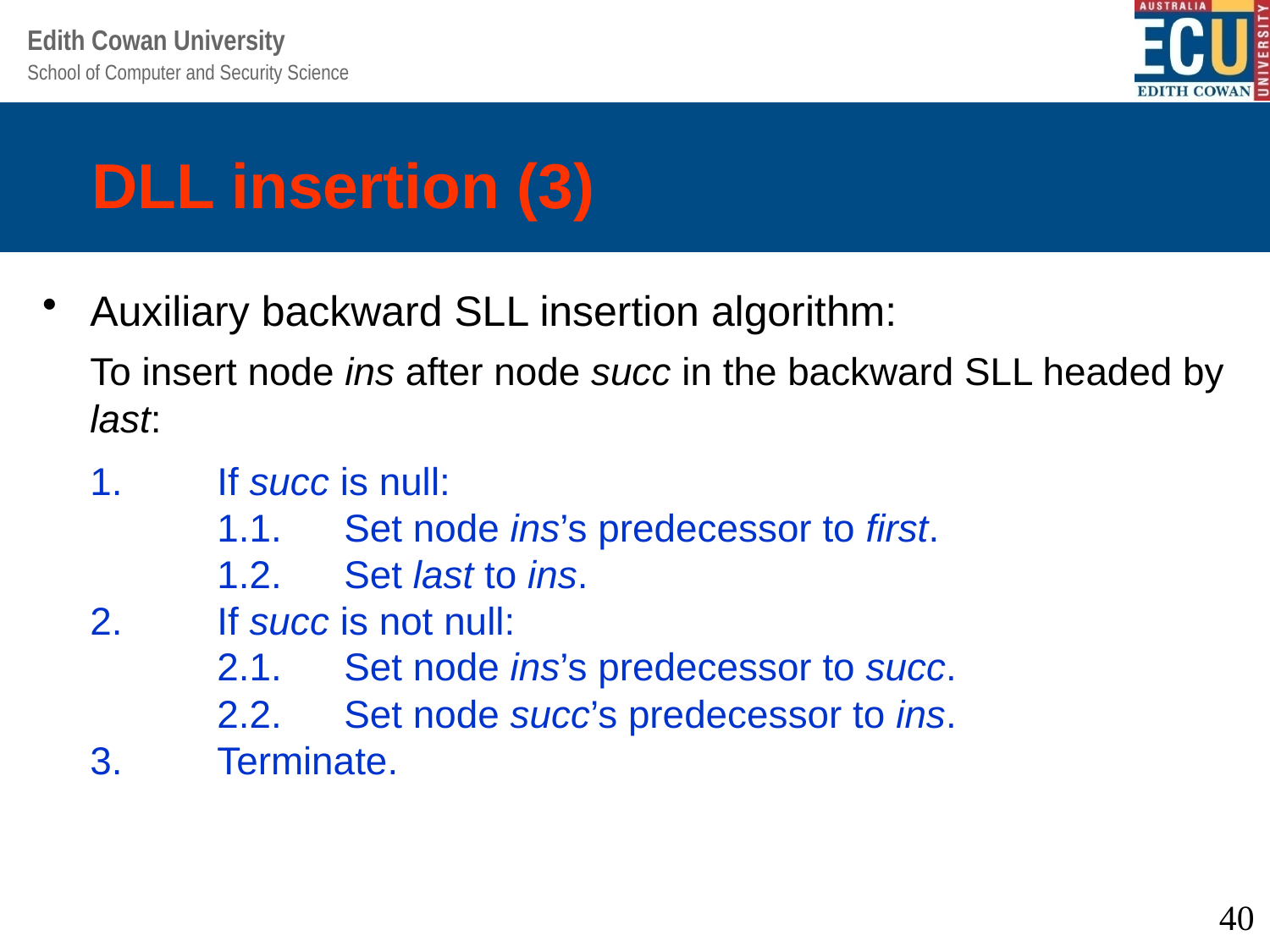

# DLL insertion (3)
Auxiliary backward SLL insertion algorithm:
	To insert node ins after node succ in the backward SLL headed by last:
	1.	If succ is null:
	1.1.	Set node ins’s predecessor to first.
	1.2.	Set last to ins.
2.	If succ is not null:
	2.1.	Set node ins’s predecessor to succ.
	2.2.	Set node succ’s predecessor to ins.
3.	Terminate.
40